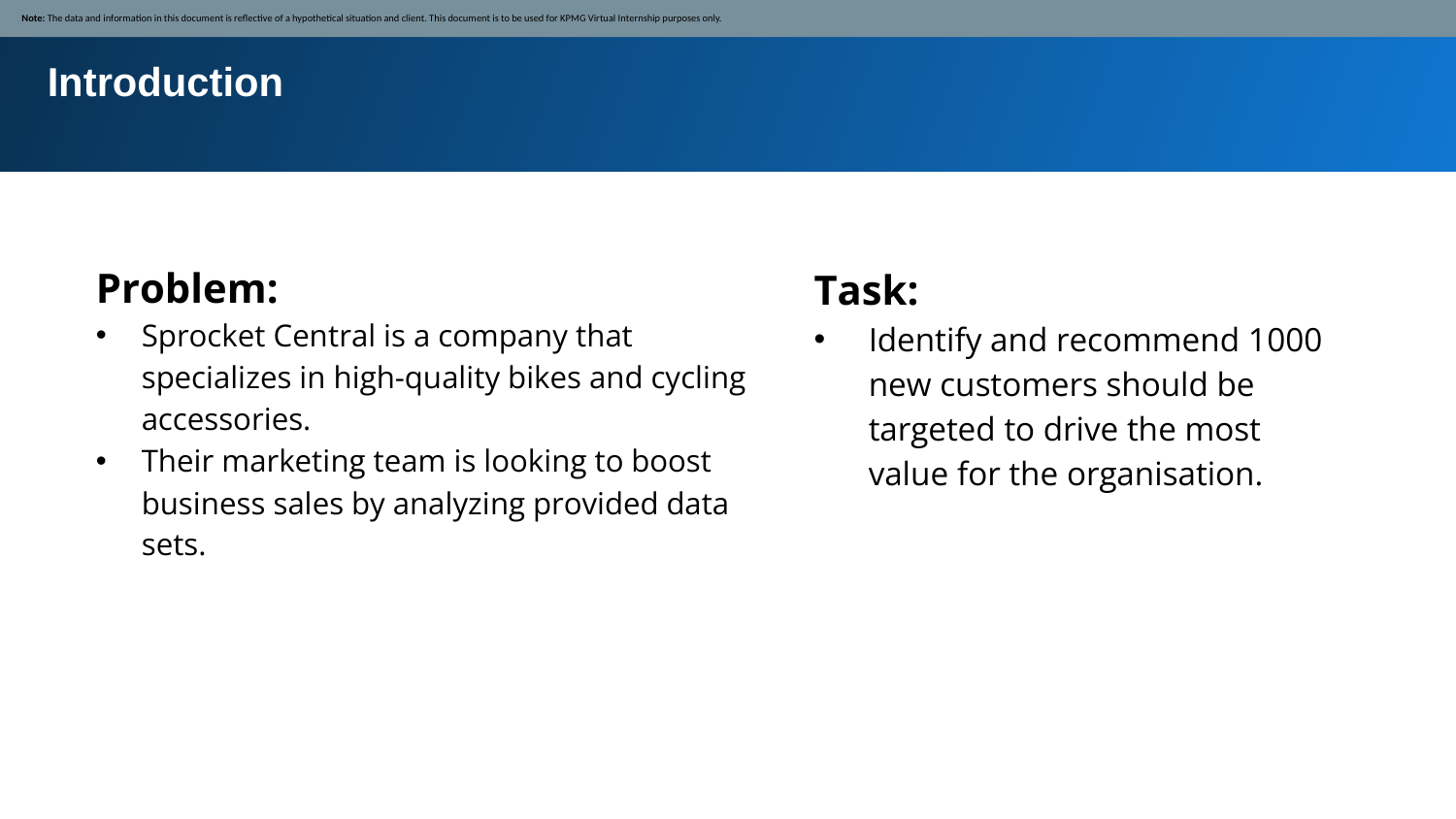

Note: The data and information in this document is reflective of a hypothetical situation and client. This document is to be used for KPMG Virtual Internship purposes only.

Introduction
Problem:
Sprocket Central is a company that specializes in high-quality bikes and cycling accessories.
Their marketing team is looking to boost business sales by analyzing provided data sets.
Task:
Identify and recommend 1000 new customers should be targeted to drive the most value for the organisation.